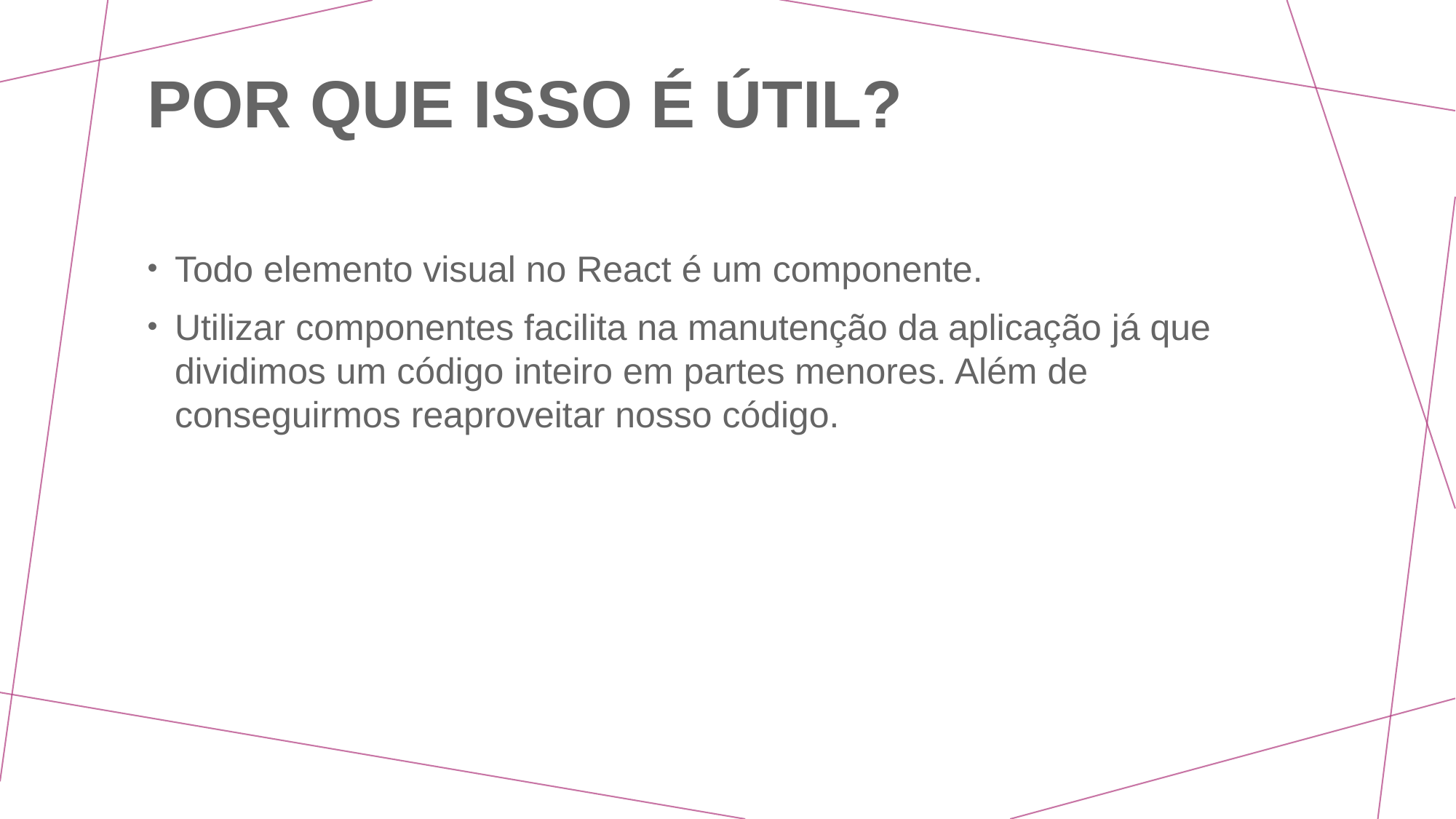

# Por que isso é útil?
Todo elemento visual no React é um componente.
Utilizar componentes facilita na manutenção da aplicação já que dividimos um código inteiro em partes menores. Além de conseguirmos reaproveitar nosso código.